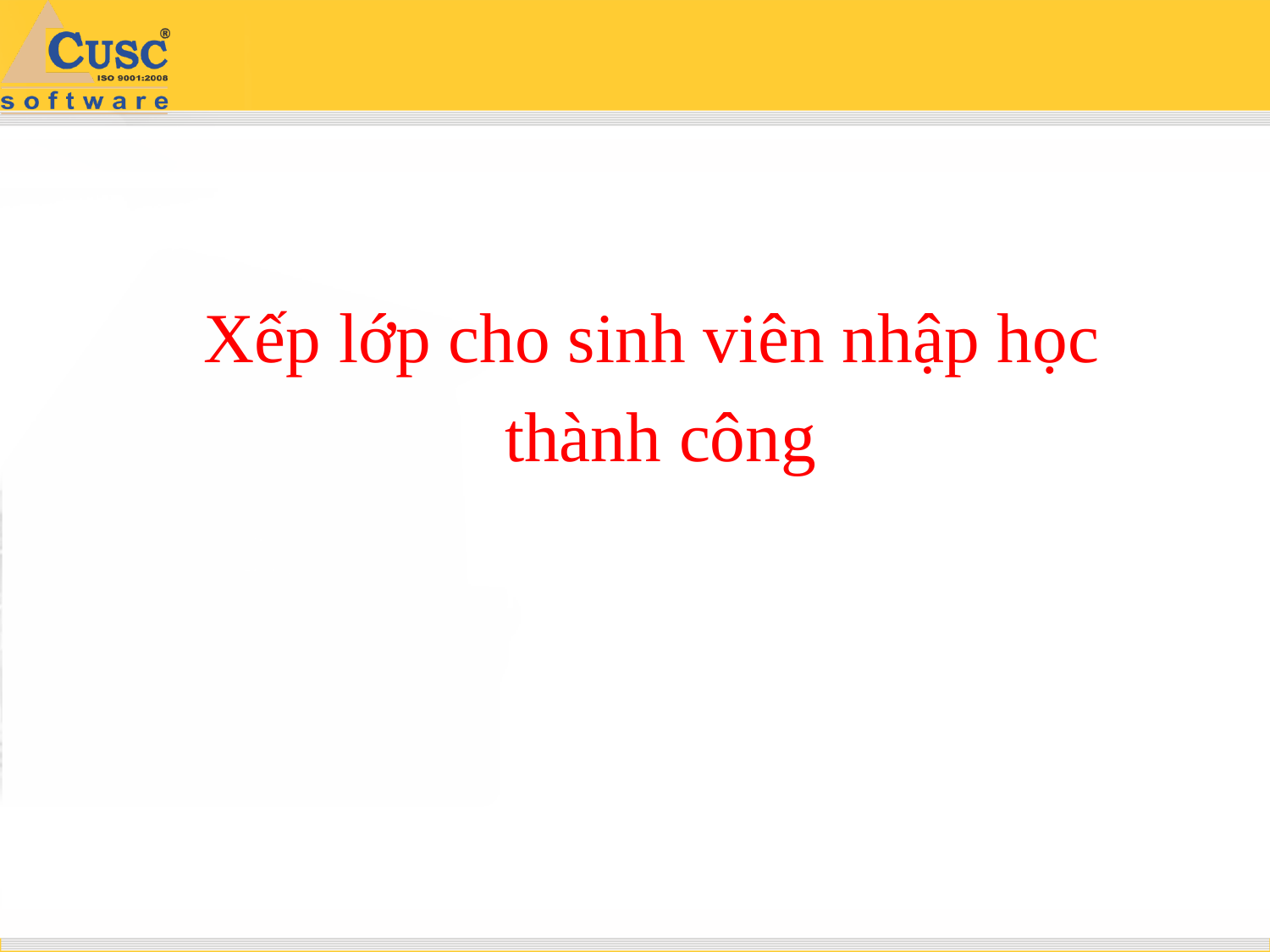

#
Xếp lớp cho sinh viên nhập học
thành công